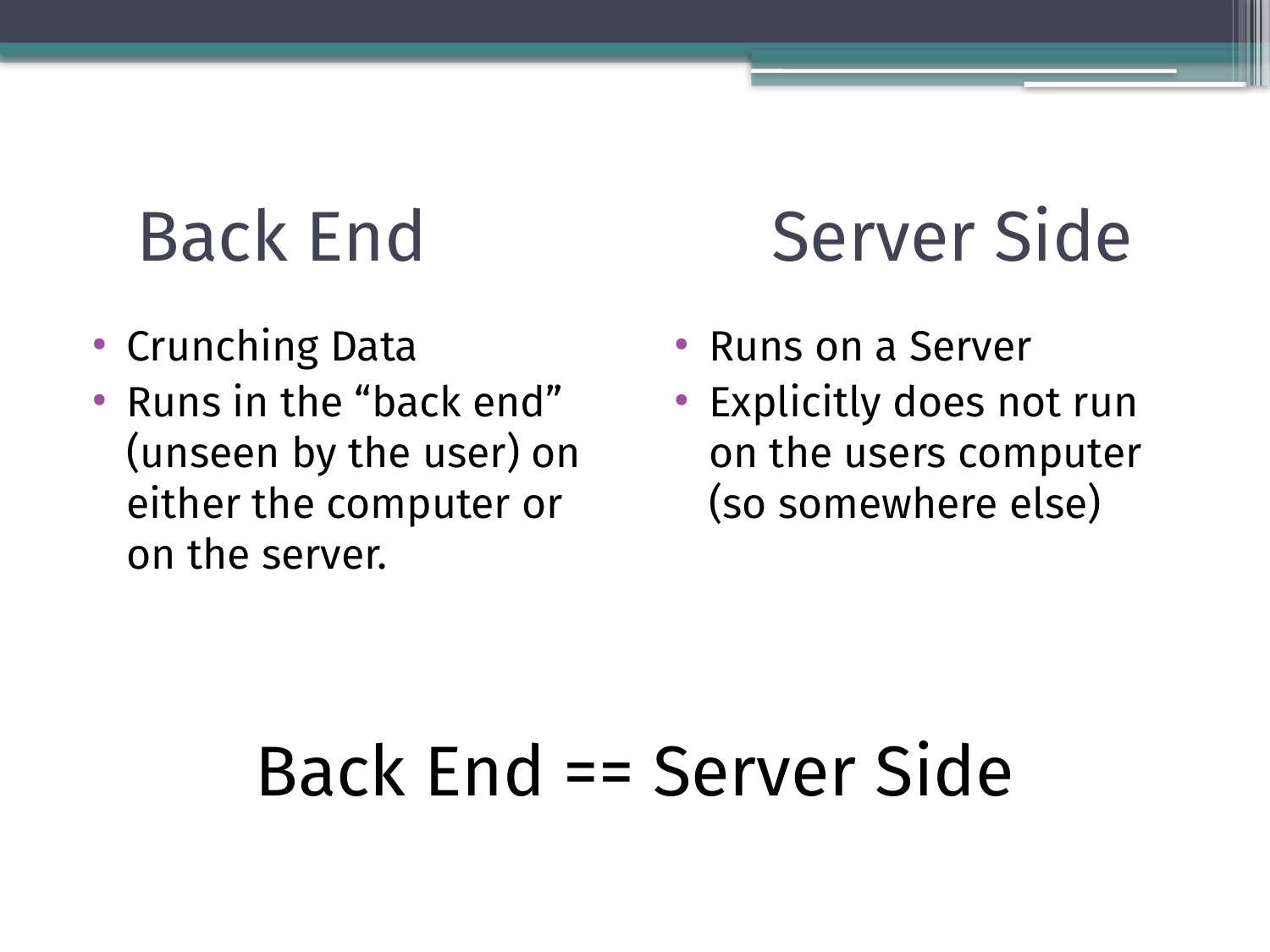

# Back End			Server Side
Crunching Data
Runs in the “back end” (unseen by the user) on either the computer or on the server.
Runs on a Server
Explicitly does not run on the users computer (so somewhere else)
Back End == Server Side